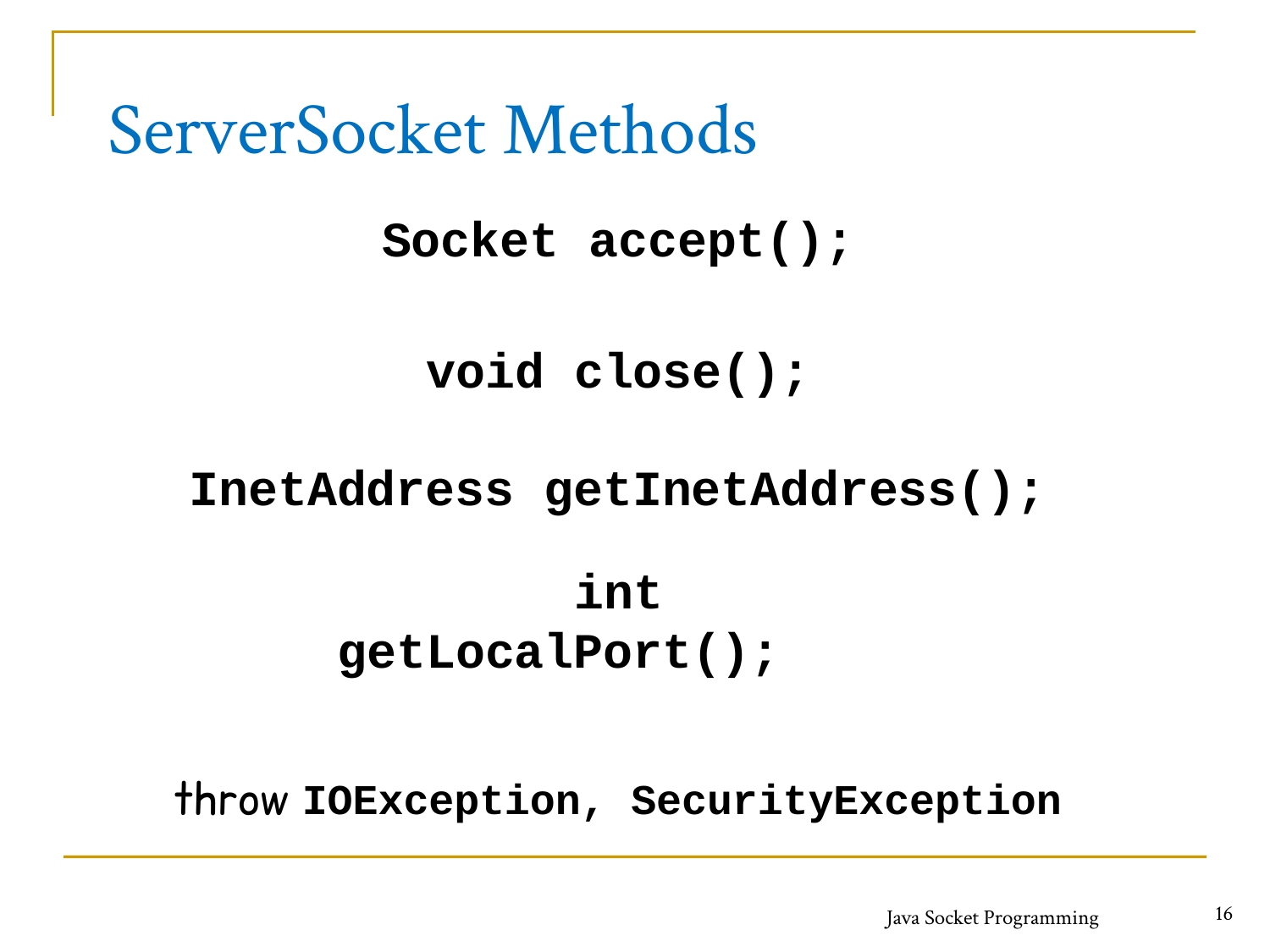

# ServerSocket Methods
Socket accept();
void close();  InetAddress getInetAddress();
int getLocalPort();
throw IOException, SecurityException
Java Socket Programming
16